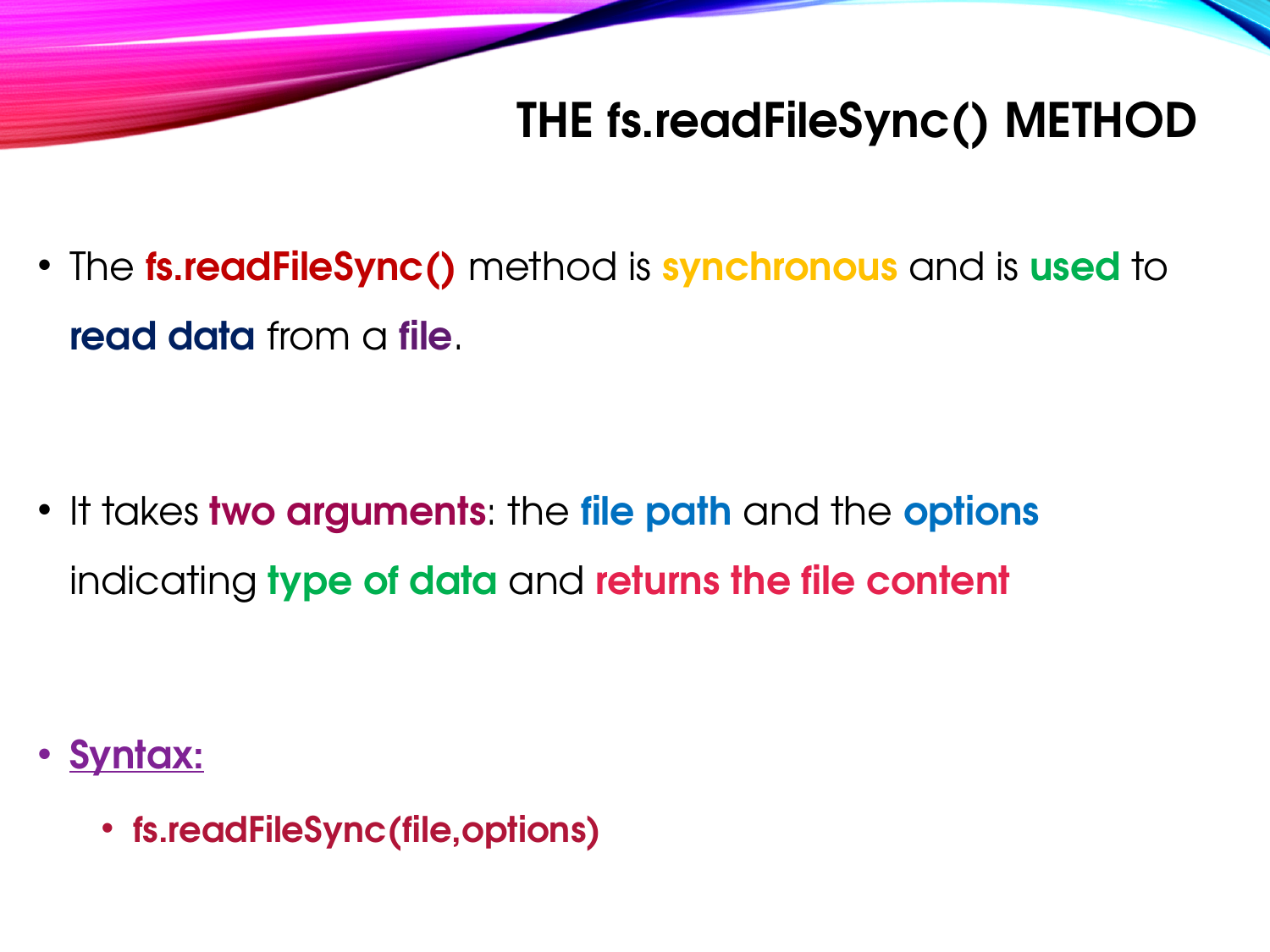

# The fs.readFileSync() method
The fs.readFileSync() method is synchronous and is used to read data from a file.

It takes two arguments: the file path and the options indicating type of data and returns the file content

Syntax:
fs.readFileSync(file,options)